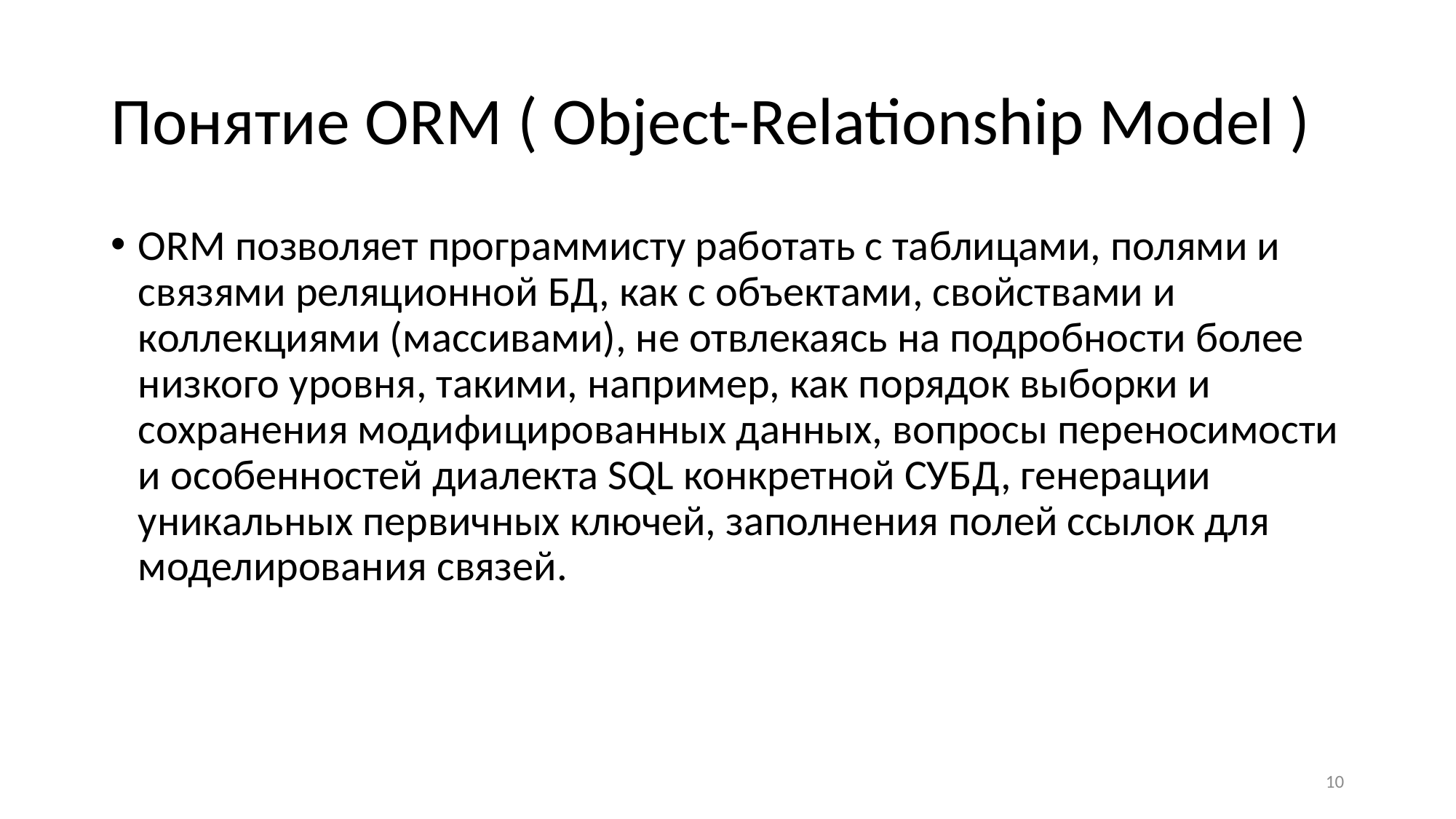

# Понятие ORM ( Object-Relationship Model )
ORM позволяет программисту работать с таблицами, полями и связями реляционной БД, как с объектами, свойствами и коллекциями (массивами), не отвлекаясь на подробности более низкого уровня, такими, например, как порядок выборки и сохранения модифицированных данных, вопросы переносимости и особенностей диалекта SQL конкретной СУБД, генерации уникальных первичных ключей, заполнения полей ссылок для моделирования связей.

10